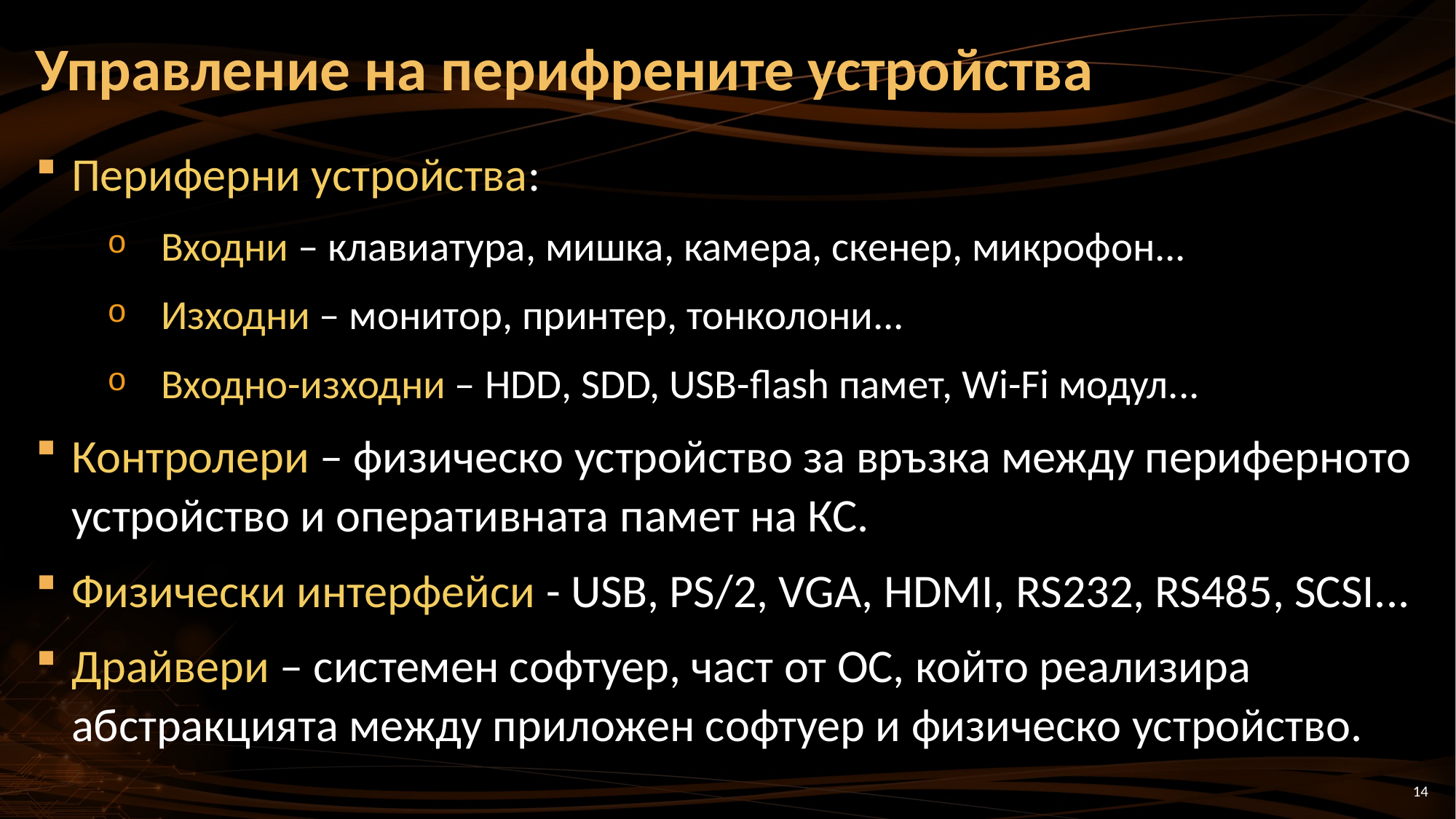

# Управление на перифрените устройства
Периферни устройства:
Входни – клавиатура, мишка, камера, скенер, микрофон...
Изходни – монитор, принтер, тонколони...
Входно-изходни – HDD, SDD, USB-flash памет, Wi-Fi модул...
Контролери – физическо устройство за връзка между периферното устройство и оперативната памет на КС.
Физически интерфейси - USB, PS/2, VGA, HDMI, RS232, RS485, SCSI...
Драйвери – системен софтуер, част от ОС, който реализира абстракцията между приложен софтуер и физическо устройство.
14